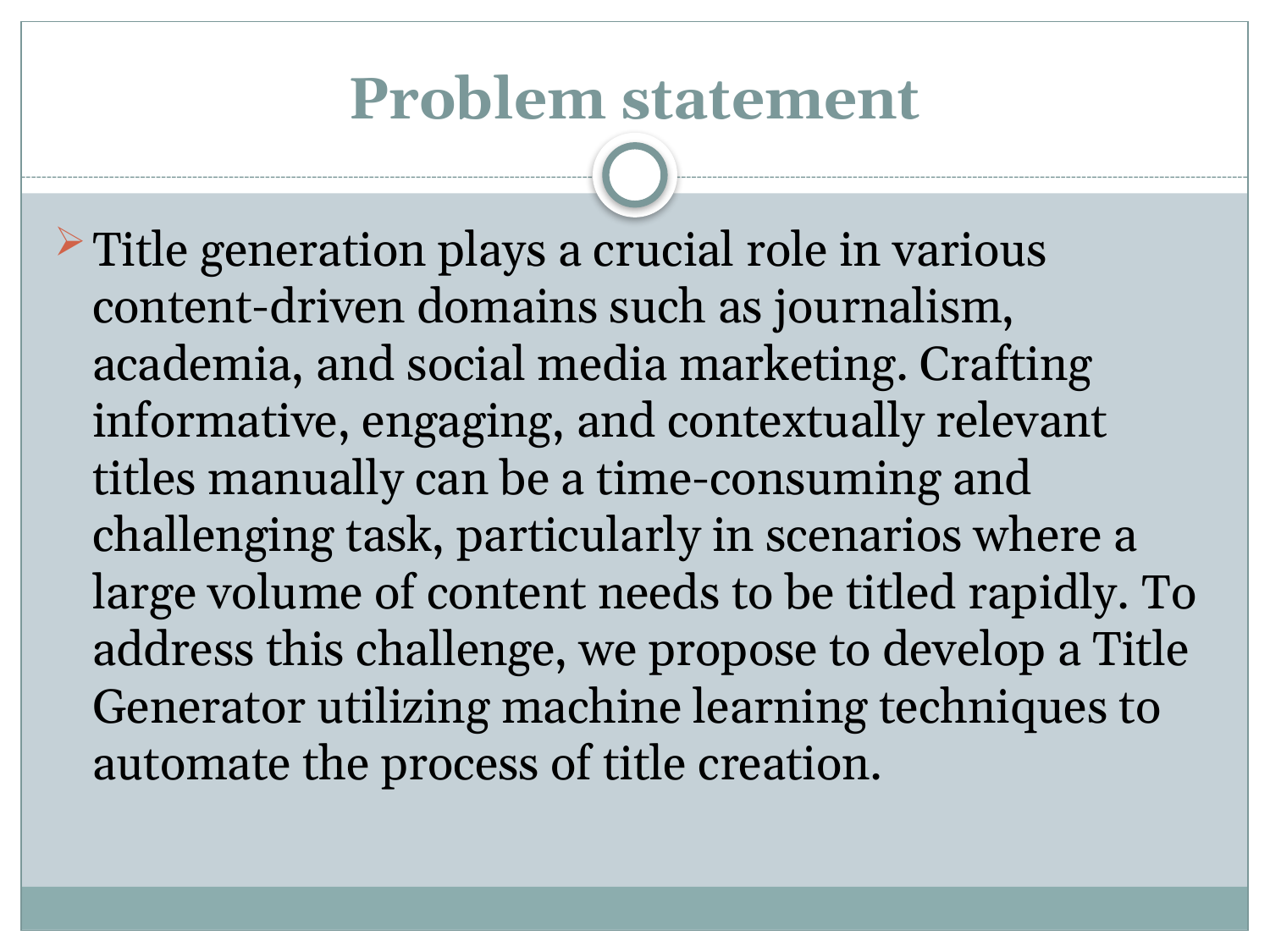

# Problem statement
Title generation plays a crucial role in various content-driven domains such as journalism, academia, and social media marketing. Crafting informative, engaging, and contextually relevant titles manually can be a time-consuming and challenging task, particularly in scenarios where a large volume of content needs to be titled rapidly. To address this challenge, we propose to develop a Title Generator utilizing machine learning techniques to automate the process of title creation.